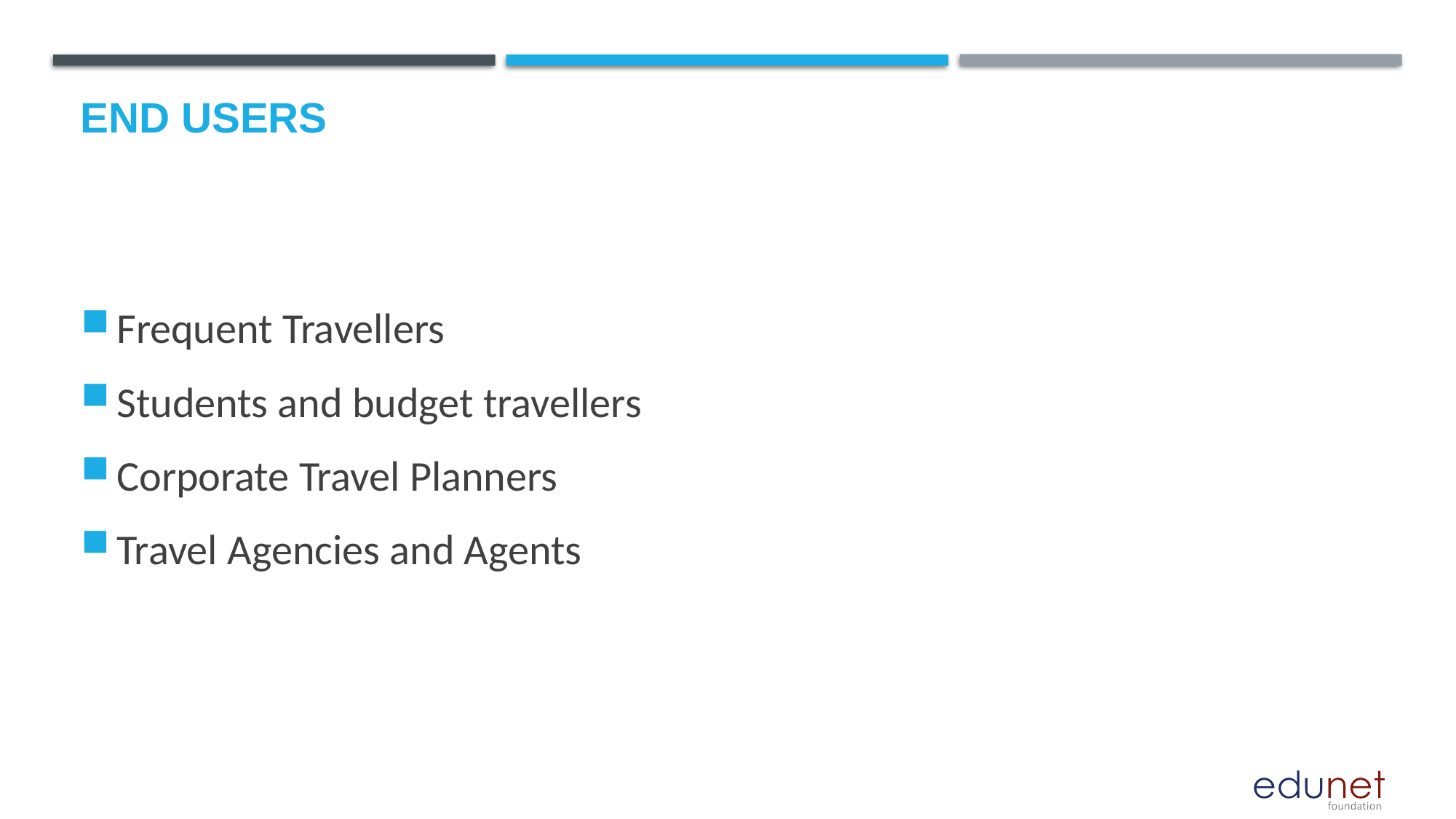

# End users
Frequent Travellers
Students and budget travellers
Corporate Travel Planners
Travel Agencies and Agents